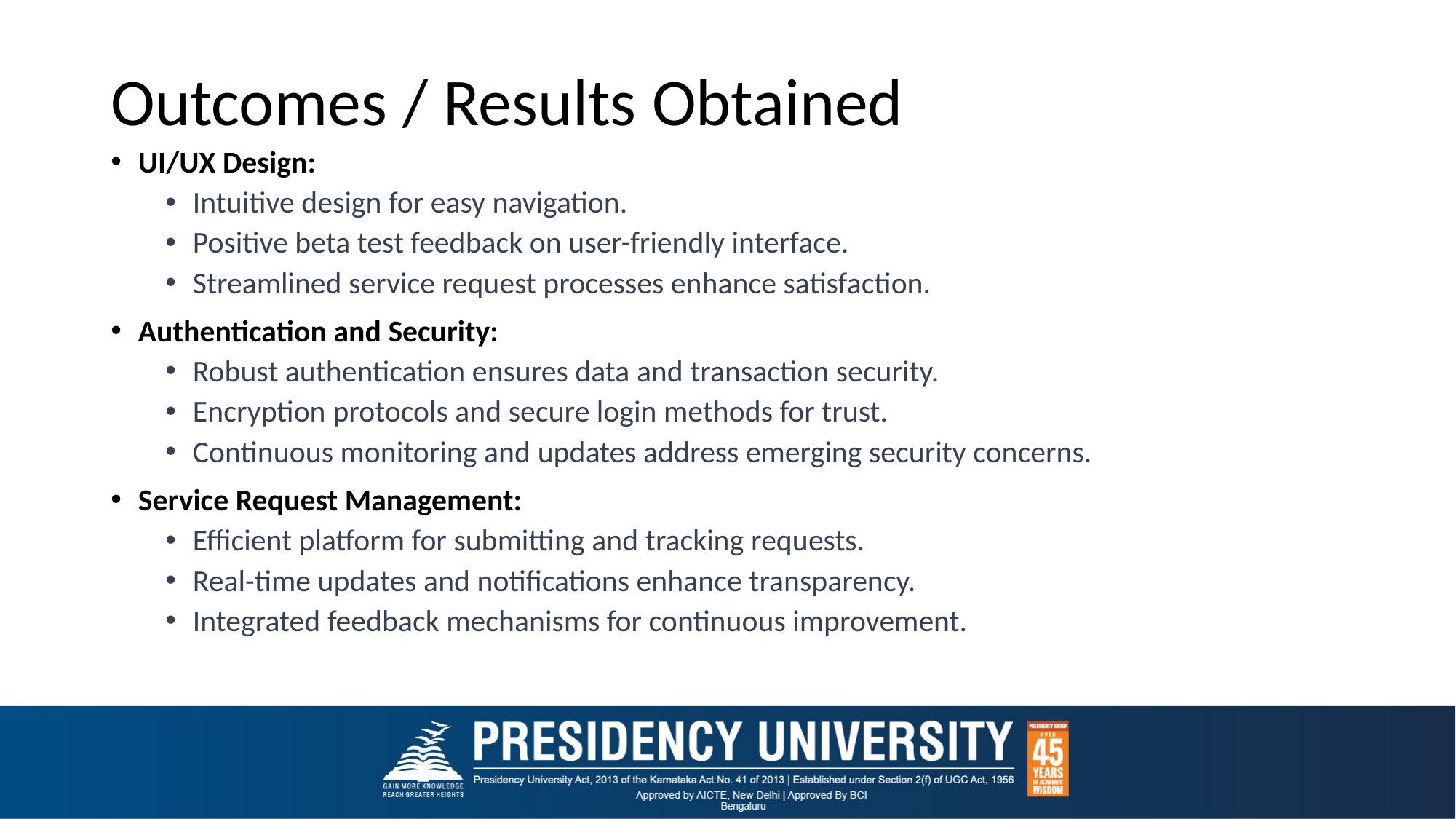

# Outcomes / Results Obtained
UI/UX Design:
Intuitive design for easy navigation.
Positive beta test feedback on user-friendly interface.
Streamlined service request processes enhance satisfaction.
Authentication and Security:
Robust authentication ensures data and transaction security.
Encryption protocols and secure login methods for trust.
Continuous monitoring and updates address emerging security concerns.
Service Request Management:
Efficient platform for submitting and tracking requests.
Real-time updates and notifications enhance transparency.
Integrated feedback mechanisms for continuous improvement.